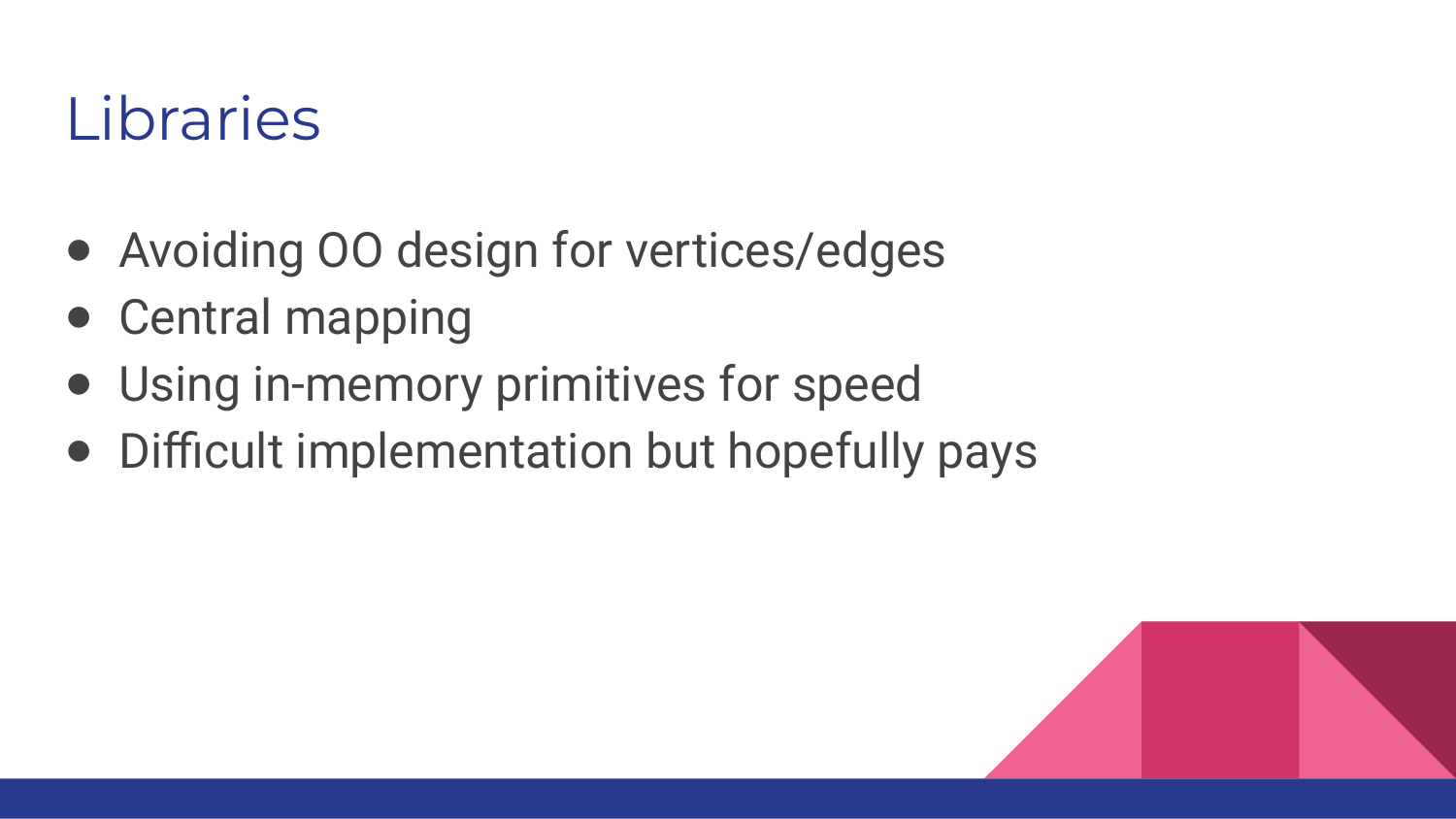

# Libraries
Avoiding OO design for vertices/edges
Central mapping
Using in-memory primitives for speed
Difficult implementation but hopefully pays